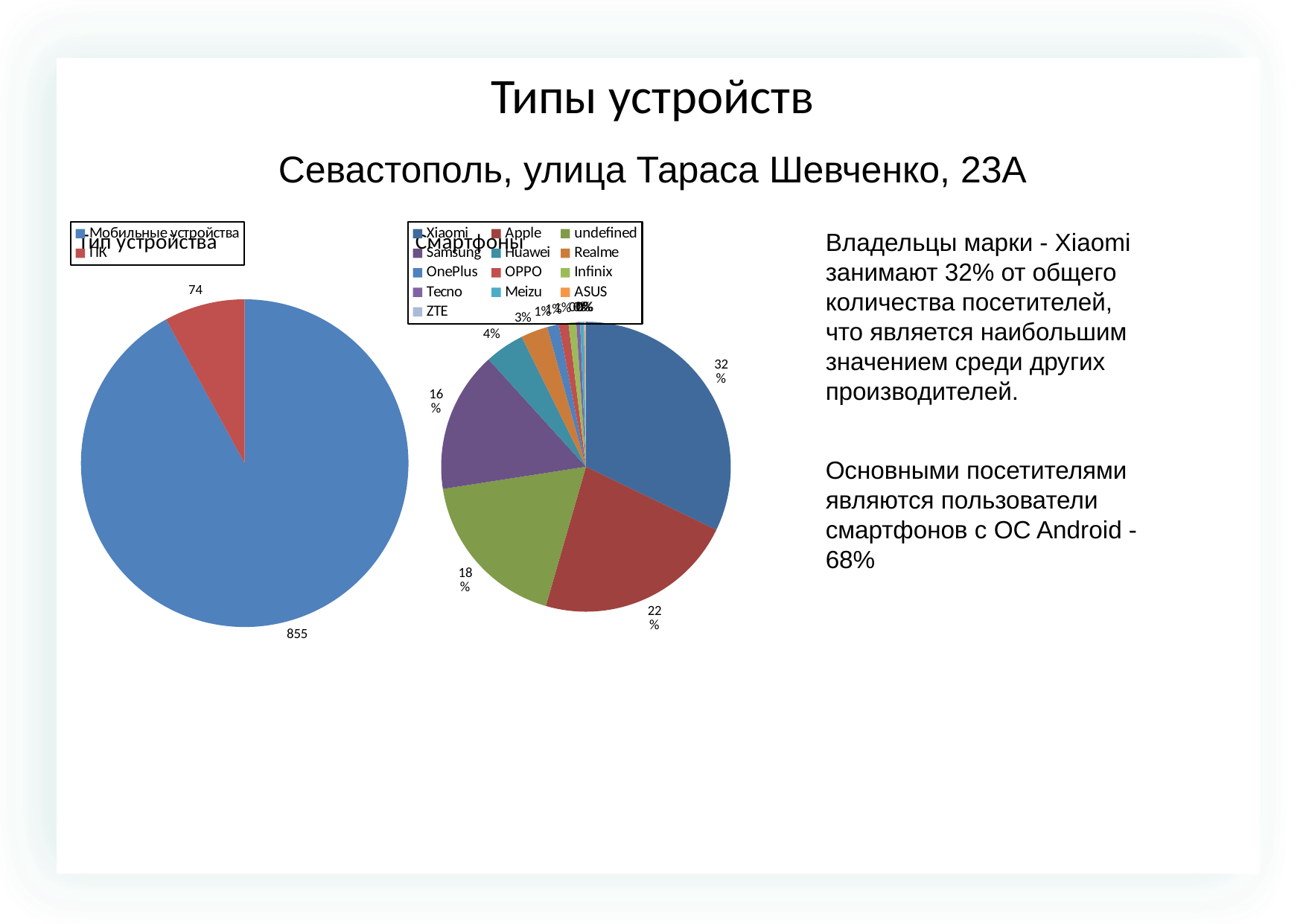

Типы устройств
Севастополь, улица Тараса Шевченко, 23А

### Chart: Тип устройства

| Category |  |
|---|---|
| Мобильные устройства | 855.0 |
| ПК | 74.0 |

### Chart: Смартфоны

| Category |  |
|---|---|
| Xiaomi | 299.0 |
| Apple | 207.0 |
| undefined | 168.0 |
| Samsung | 146.0 |
| Huawei | 41.0 |
| Realme | 28.0 |
| OnePlus | 12.0 |
| OPPO | 10.0 |
| Infinix | 8.0 |
| Tecno | 4.0 |
| Meizu | 4.0 |
| ASUS | 1.0 |
| ZTE | 1.0 |
Владельцы марки - Xiaomi занимают 32% от общего количества посетителей, что является наибольшим значением среди других производителей.
Основными посетителями являются пользователи  смартфонов с OC Android - 68%